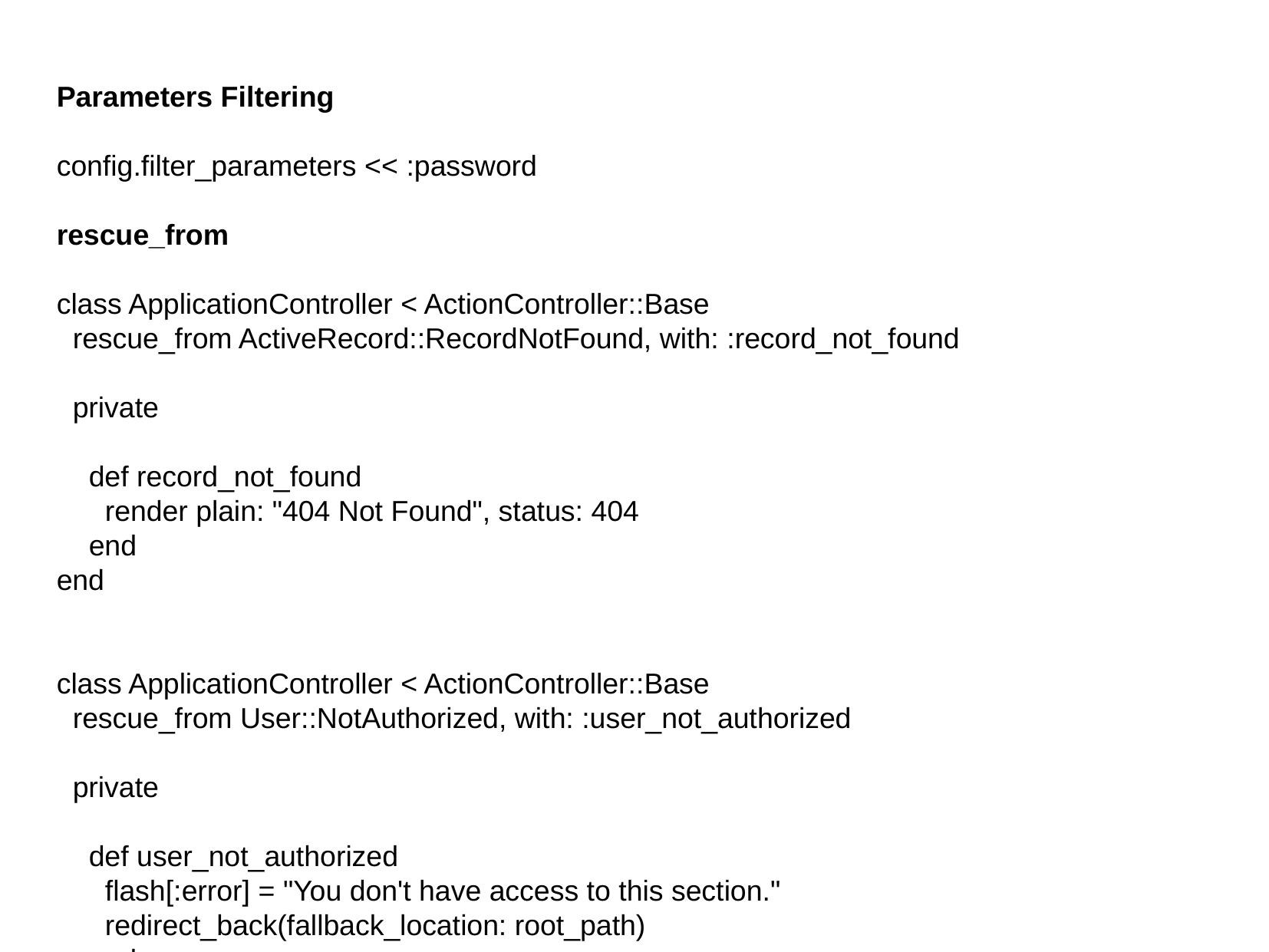

Parameters Filtering

config.filter_parameters << :password

rescue_from

class ApplicationController < ActionController::Base
  rescue_from ActiveRecord::RecordNotFound, with: :record_not_found

  private

    def record_not_found
      render plain: "404 Not Found", status: 404
    end
end

class ApplicationController < ActionController::Base
  rescue_from User::NotAuthorized, with: :user_not_authorized

  private

    def user_not_authorized
      flash[:error] = "You don't have access to this section."
      redirect_back(fallback_location: root_path)
    end
end